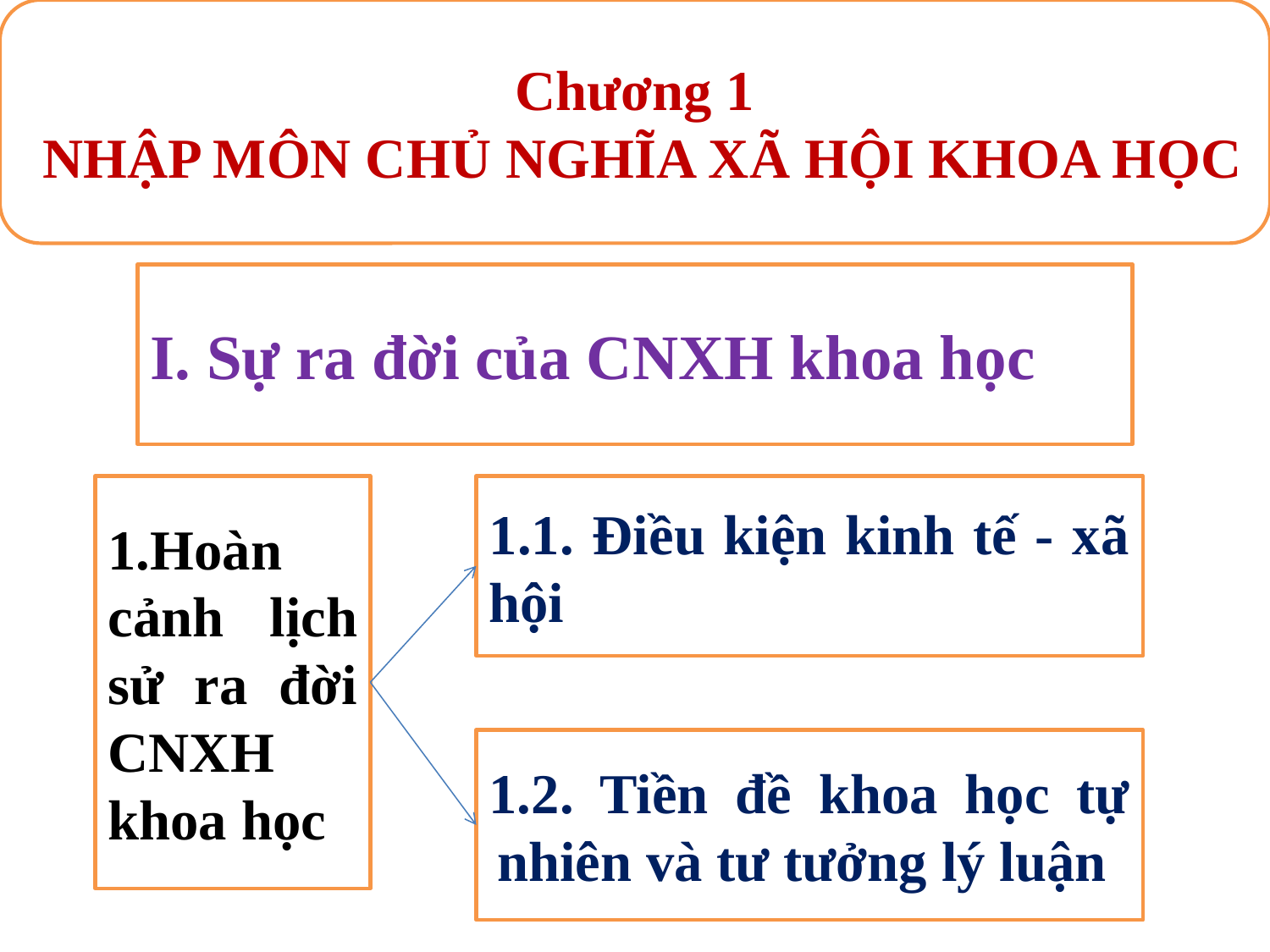

Chương 1
 NHẬP MÔN CHỦ NGHĨA XÃ HỘI KHOA HỌC
I. Sự ra đời của CNXH khoa học
1.Hoàn cảnh lịch sử ra đời CNXH khoa học
1.1. Điều kiện kinh tế - xã hội
1.2. Tiền đề khoa học tự nhiên và tư tưởng lý luận